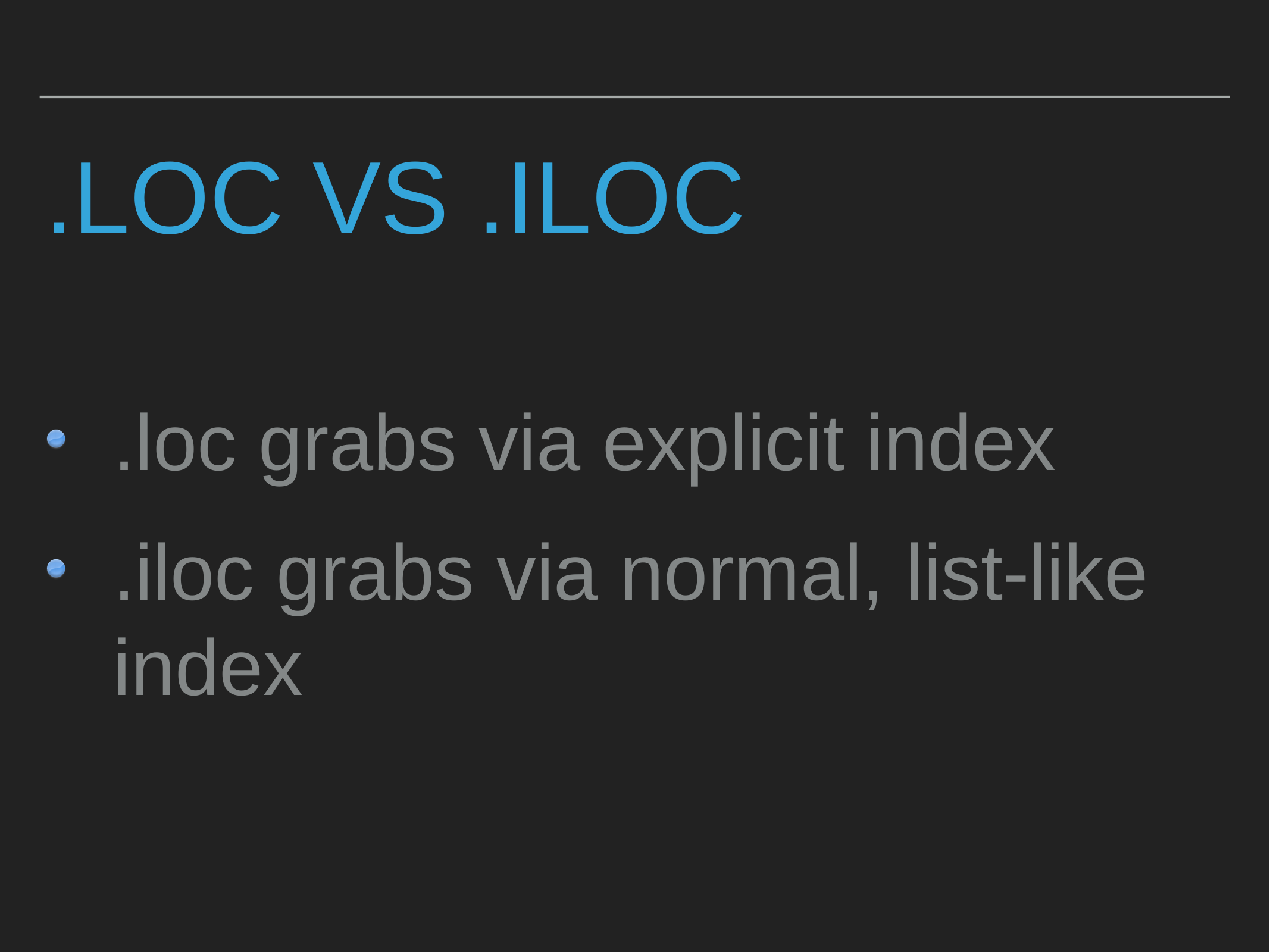

# .loc vs .iloc
.loc grabs via explicit index
.iloc grabs via normal, list-like index